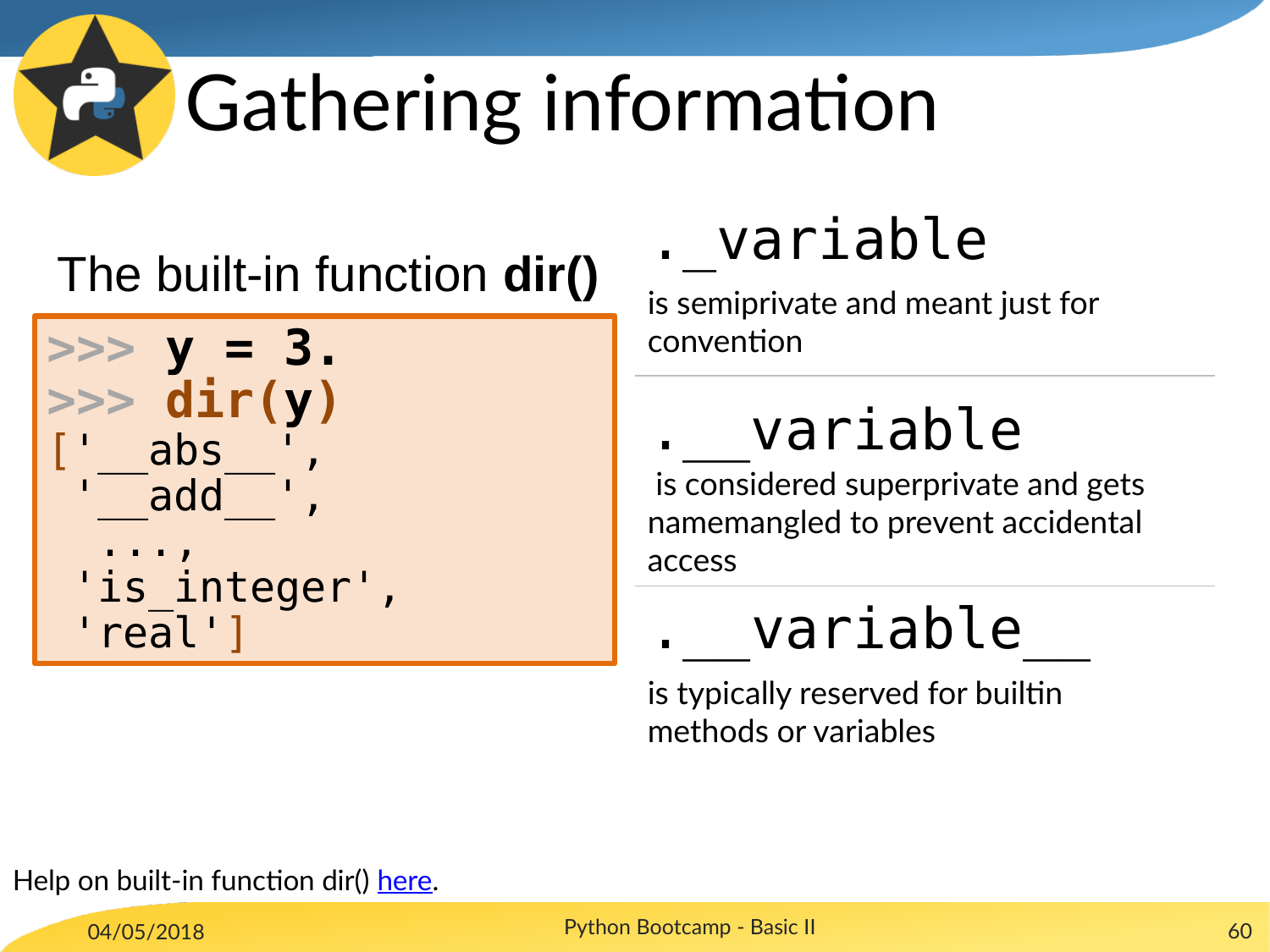

Gathering information
._variable
The built-in function dir()
is semiprivate and meant just for convention
>>> y = 3.
>>> dir(y)
['__abs__',
 '__add__',
  ...,
 'is_integer',
 'real']
.__variable
 is considered superprivate and gets namemangled to prevent accidental access
.__variable__
is typically reserved for builtin methods or variables
Help on built-in function dir() here.
Python Bootcamp - Basic II
60
04/05/2018